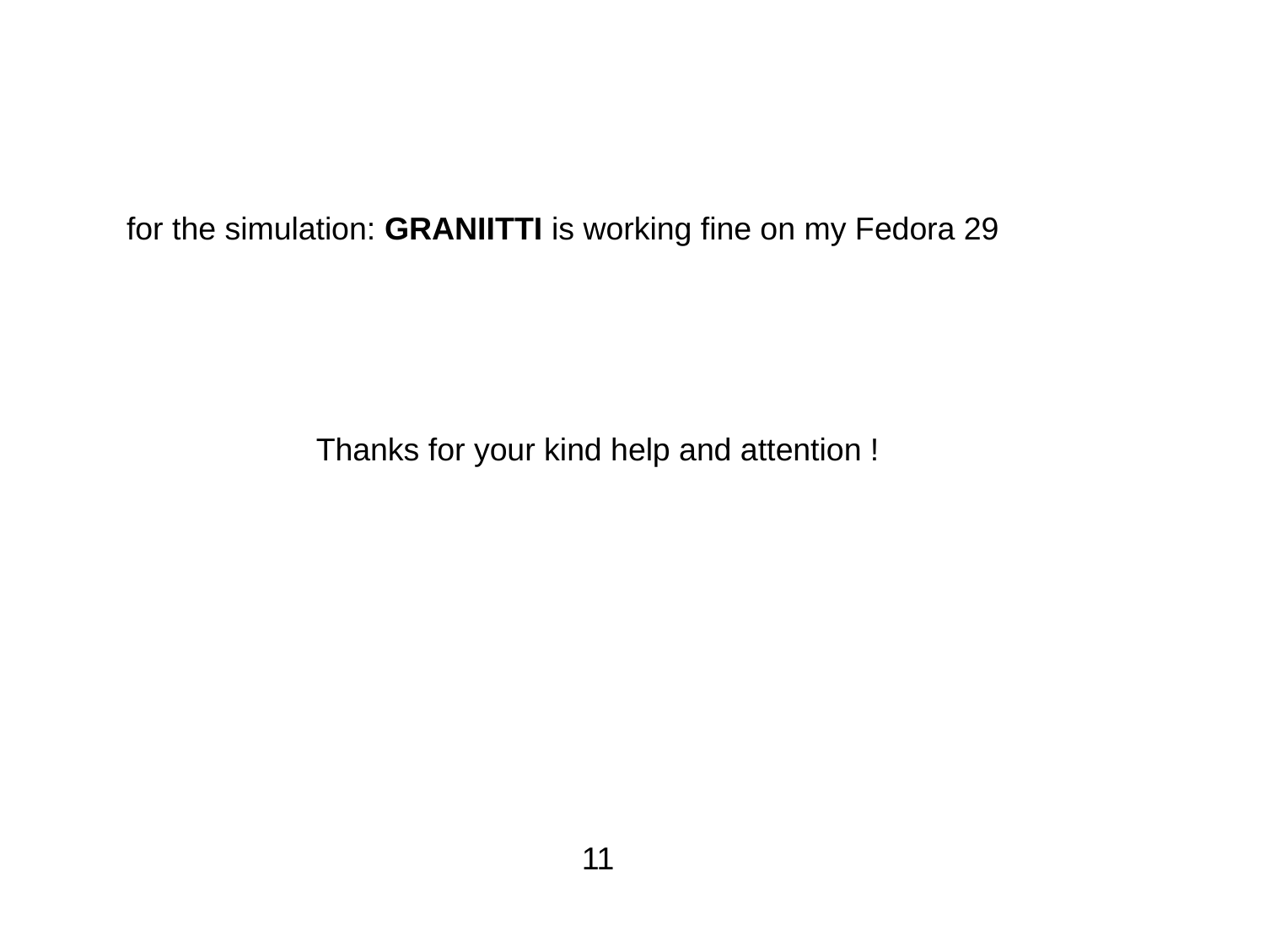

for the simulation: GRANIITTI is working fine on my Fedora 29

Thanks for your kind help and attention !
11